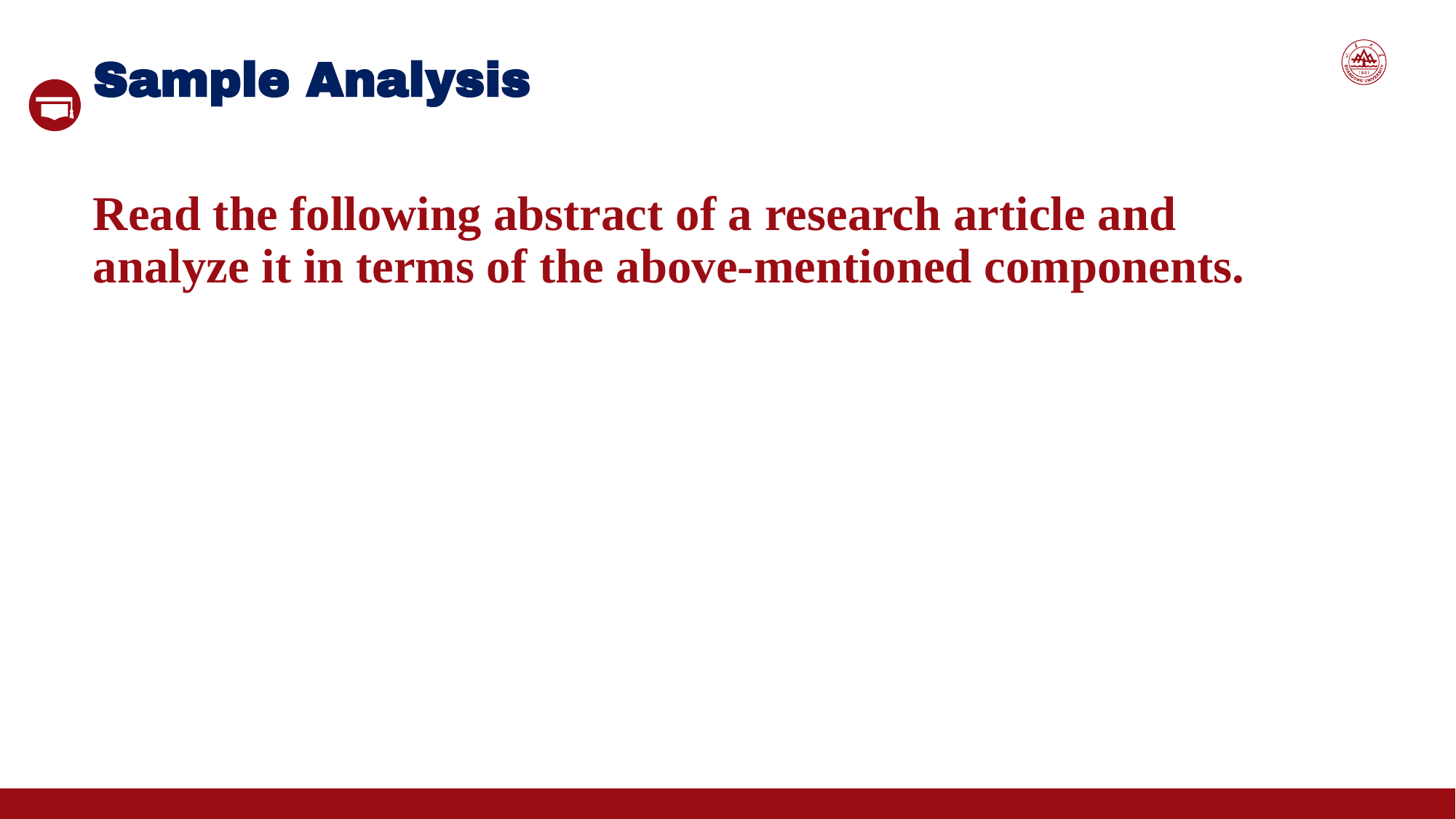

Sample Analysis

Read the following abstract of a research article and analyze it in terms of the above-mentioned components.